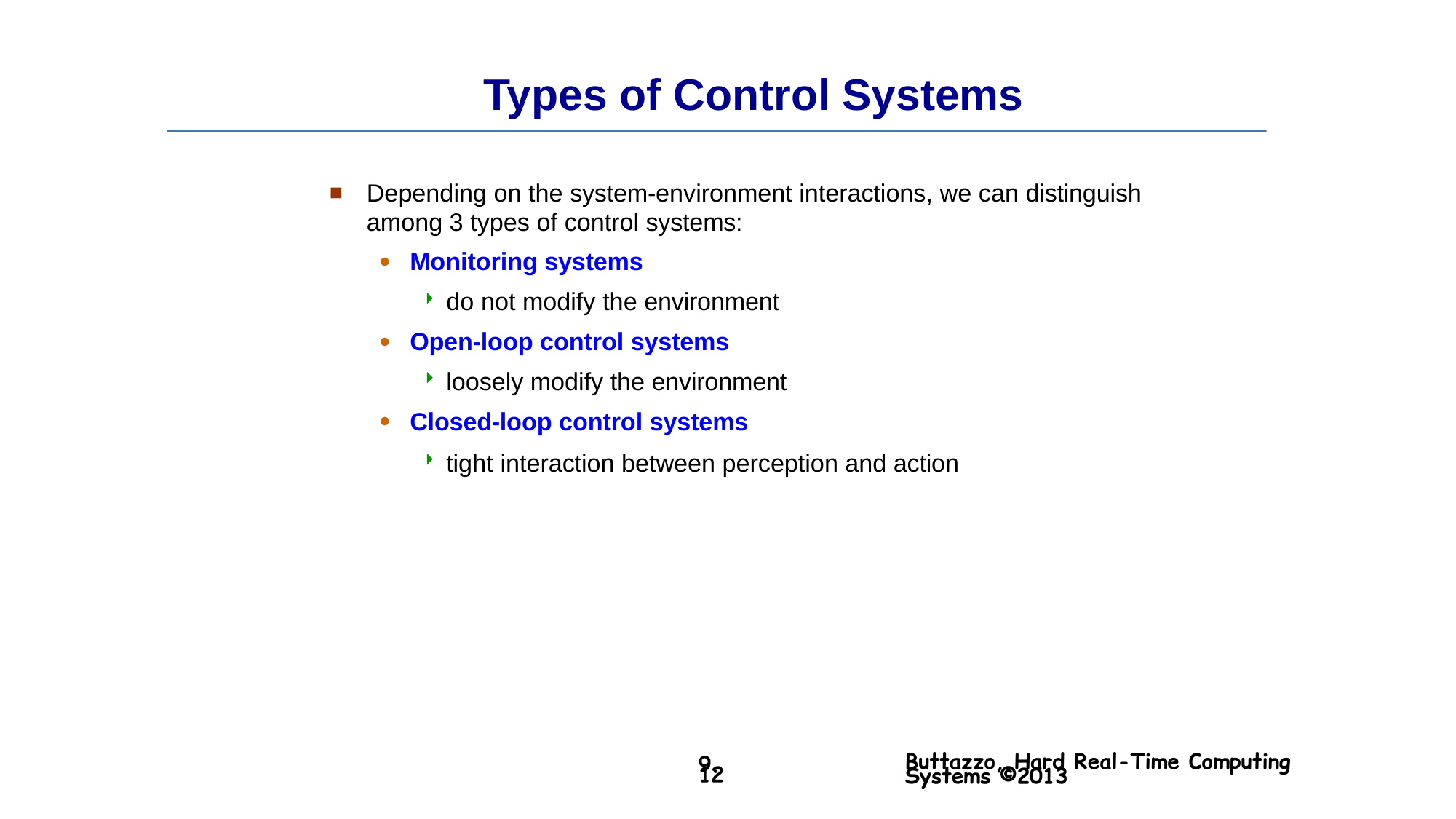

# Types of Control Systems
Depending on the system-environment interactions, we can distinguish among 3 types of control systems:
Monitoring systems
do not modify the environment
Open-loop control systems
loosely modify the environment
Closed-loop control systems
tight interaction between perception and action
Buttazzo, Hard Real-Time Computing Systems ©2013
9.12